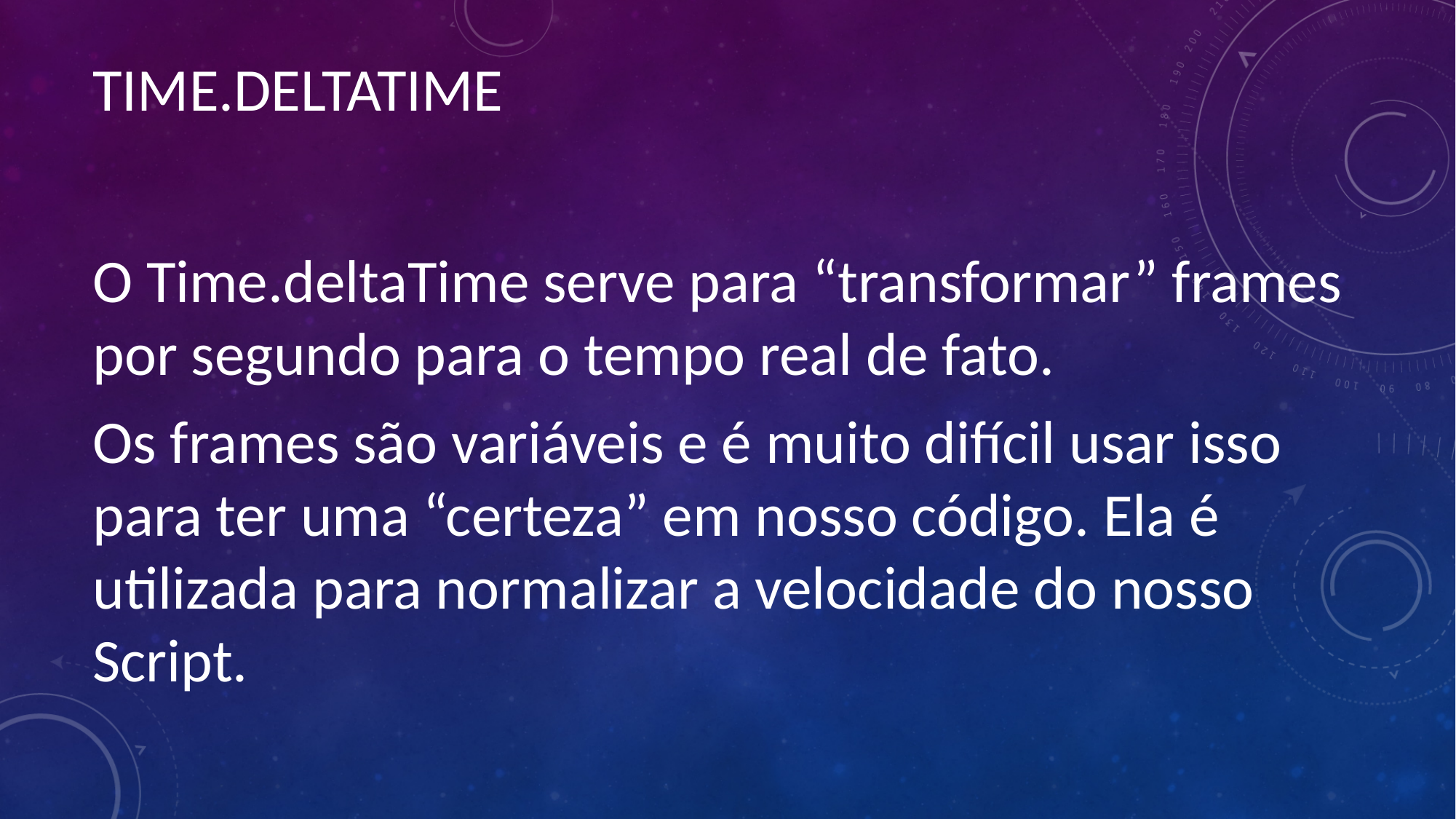

# Time.deltaTime
O Time.deltaTime serve para “transformar” frames por segundo para o tempo real de fato.
Os frames são variáveis e é muito difícil usar isso para ter uma “certeza” em nosso código. Ela é utilizada para normalizar a velocidade do nosso Script.